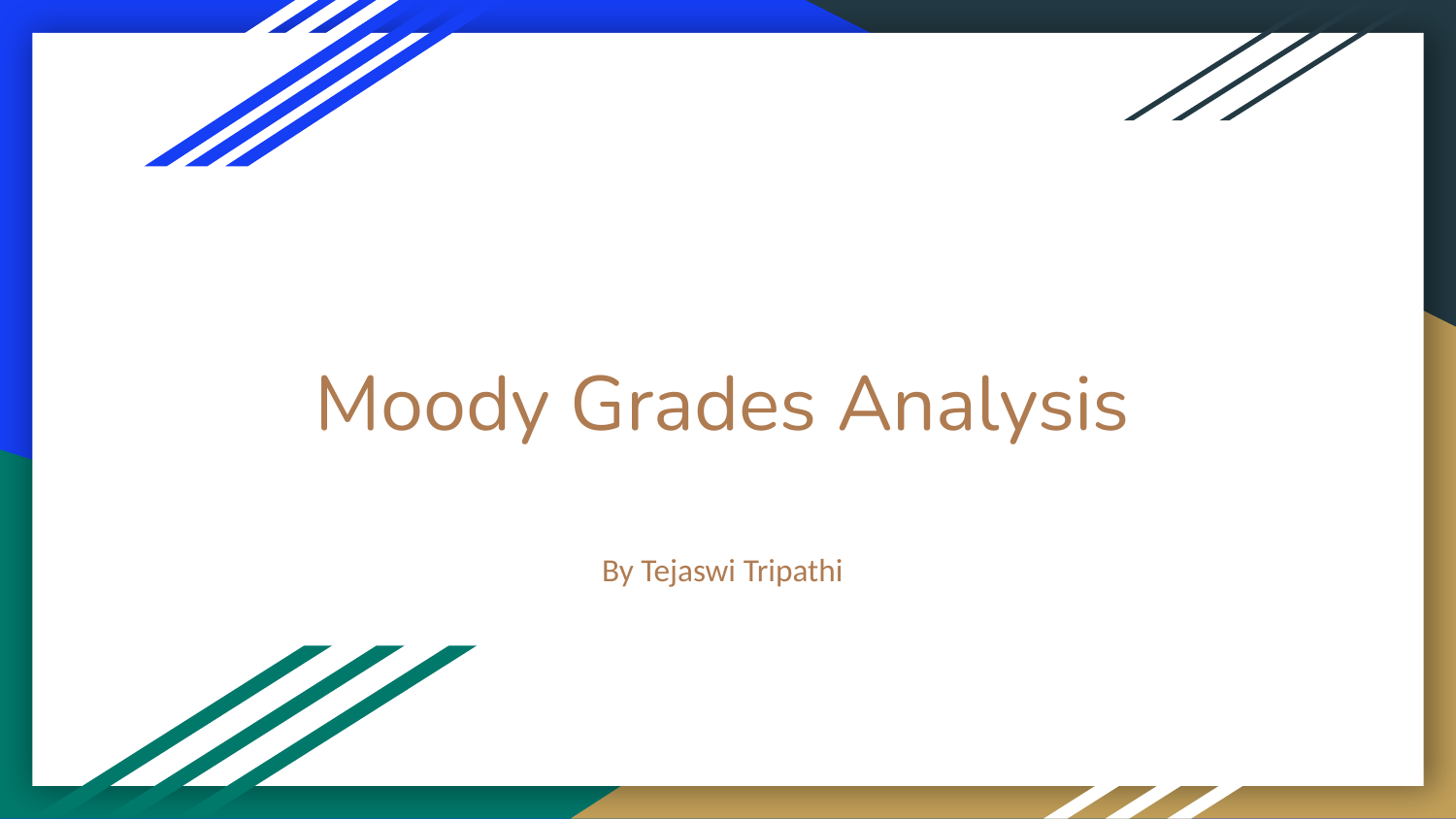

# Moody Grades Analysis
By Tejaswi Tripathi